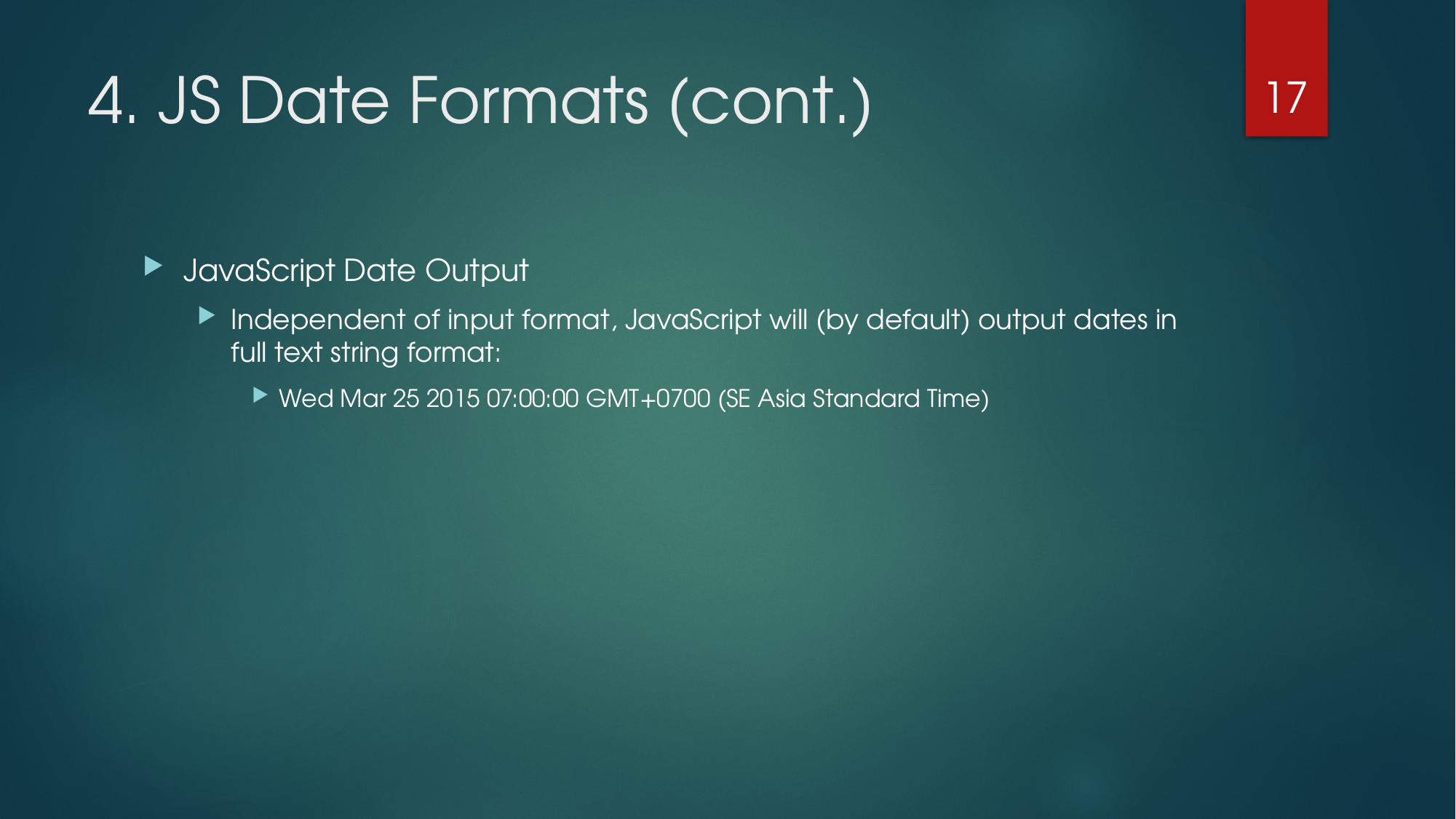

17
# 4. JS Date Formats (cont.)
JavaScript Date Output
Independent of input format, JavaScript will (by default) output dates in full text string format:
Wed Mar 25 2015 07:00:00 GMT+0700 (SE Asia Standard Time)